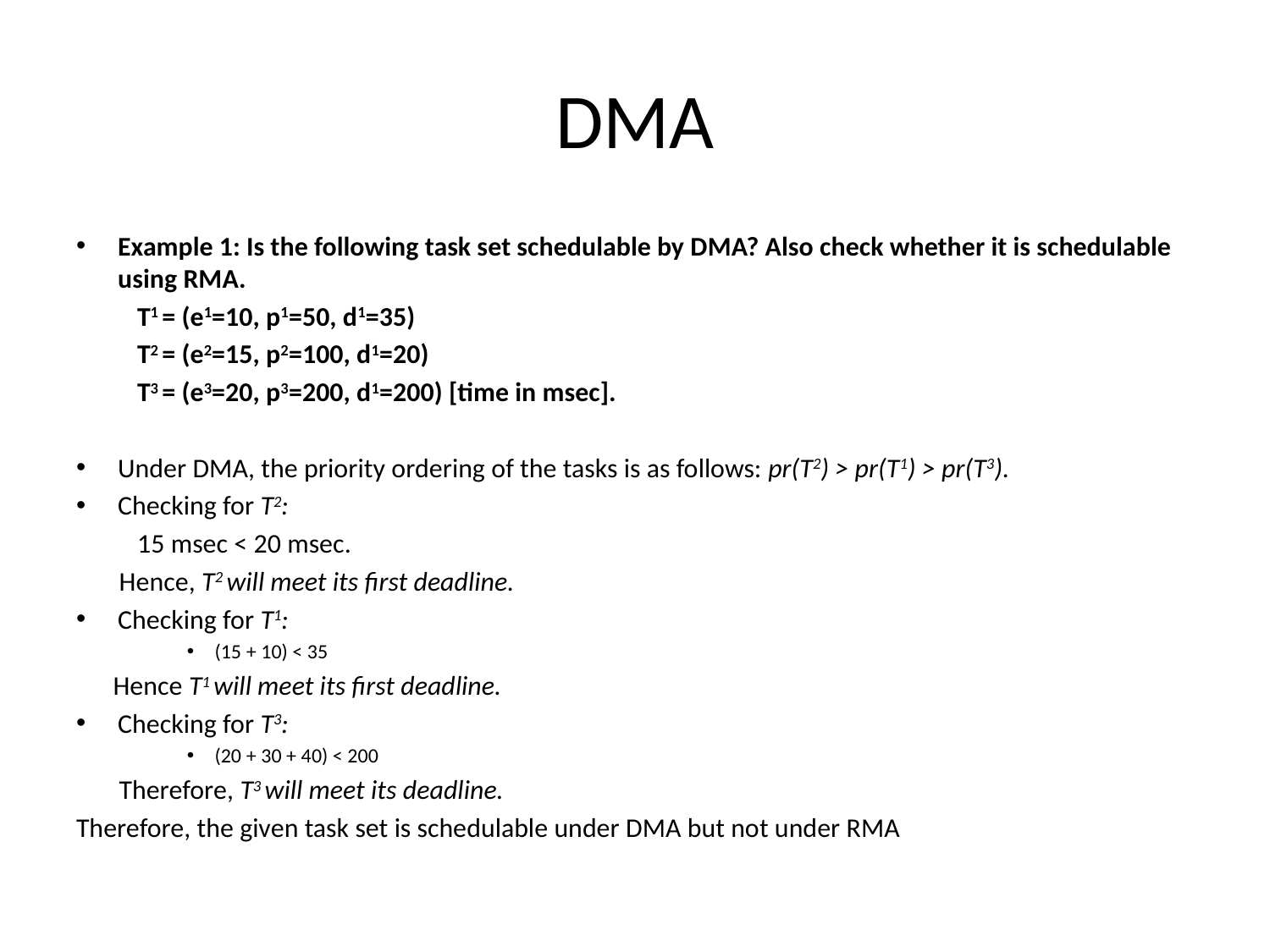

# DMA
Example 1: Is the following task set schedulable by DMA? Also check whether it is schedulable using RMA.
	T1 = (e1=10, p1=50, d1=35)
	T2 = (e2=15, p2=100, d1=20)
	T3 = (e3=20, p3=200, d1=200) [time in msec].

Under DMA, the priority ordering of the tasks is as follows: pr(T2) > pr(T1) > pr(T3).
Checking for T2:
	15 msec < 20 msec.
       Hence, T2 will meet its first deadline.
Checking for T1:
(15 + 10) < 35
      Hence T1 will meet its first deadline.
Checking for T3:
(20 + 30 + 40) < 200
       Therefore, T3 will meet its deadline.
Therefore, the given task set is schedulable under DMA but not under RMA